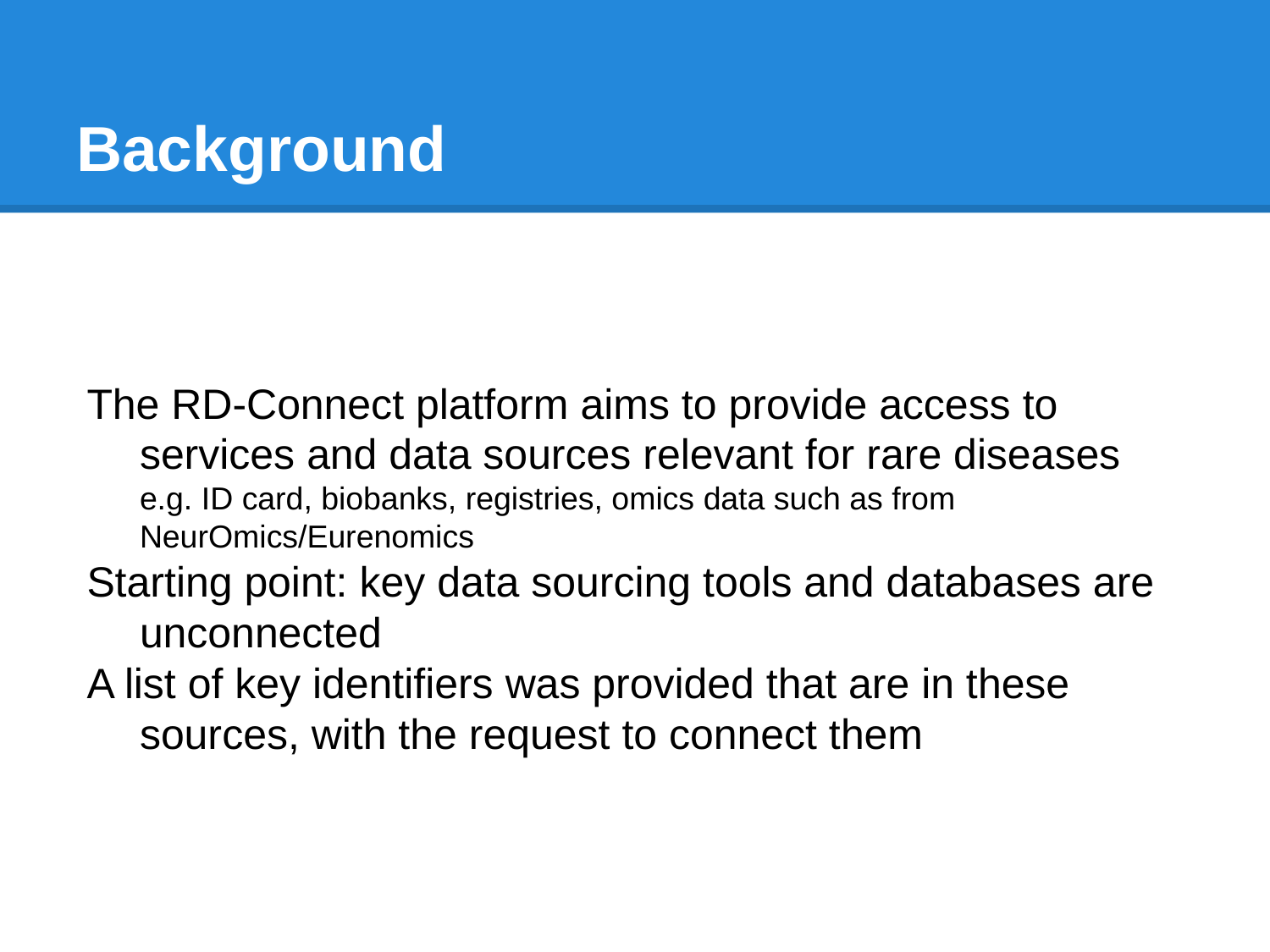

# Background
The RD-Connect platform aims to provide access to services and data sources relevant for rare diseases
e.g. ID card, biobanks, registries, omics data such as from NeurOmics/Eurenomics
Starting point: key data sourcing tools and databases are unconnected
A list of key identifiers was provided that are in these sources, with the request to connect them